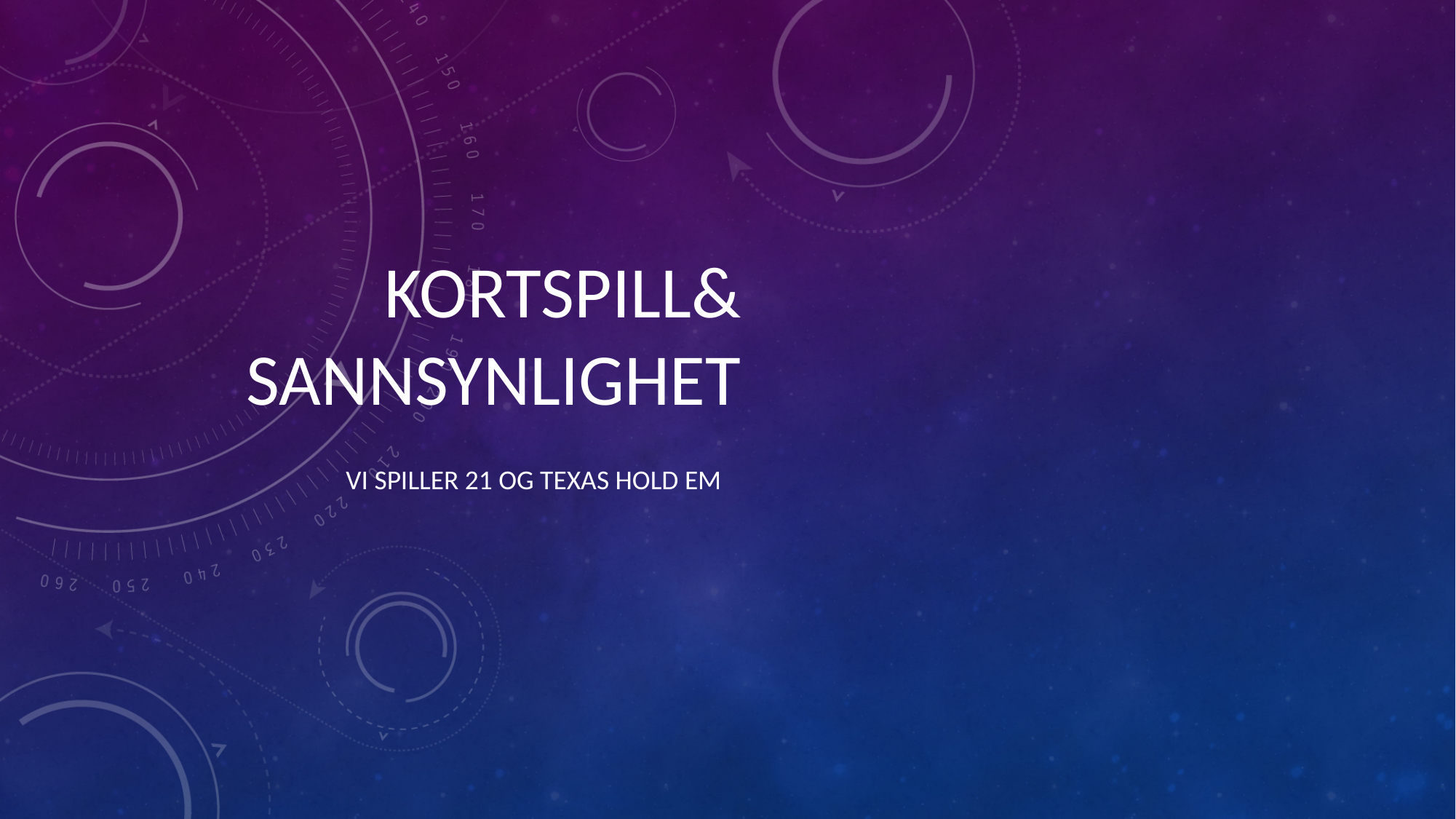

# Kortspill& sannsynlighet
Vi spiller 21 og Texas Hold em